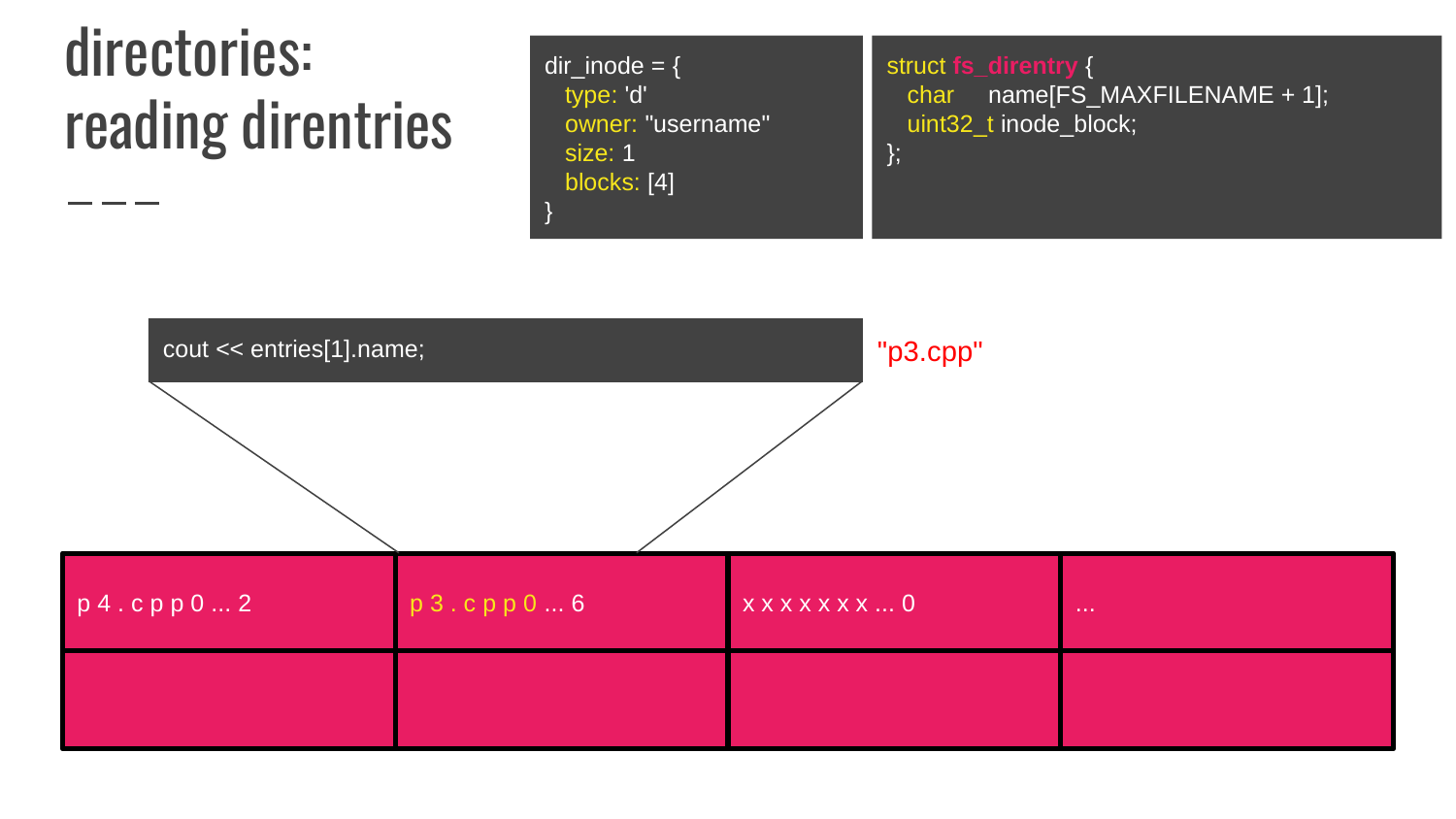

dir_inode = {
   type: 'd'
   owner: "username"
   size: 1
   blocks: [4]
}
struct fs_direntry {
   char     name[FS_MAXFILENAME + 1];
   uint32_t inode_block;
};
# directories:
reading direntries
cout << entries[1].name;
"p3.cpp"
p 4 . c p p 0 ... 2
p 3 . c p p 0 ... 6
x x x x x x x ... 0
...